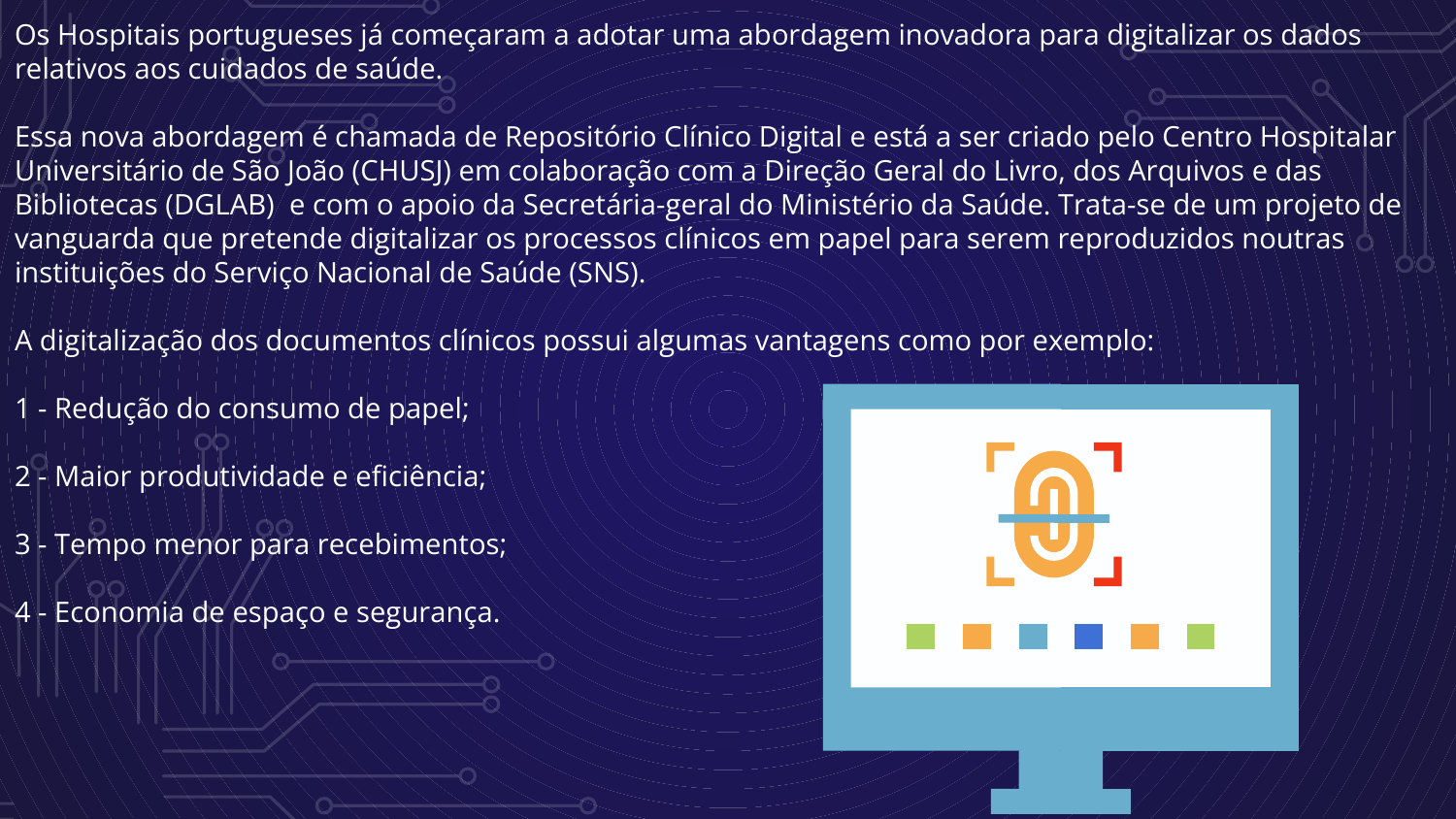

Os Hospitais portugueses já começaram a adotar uma abordagem inovadora para digitalizar os dados relativos aos cuidados de saúde.

Essa nova abordagem é chamada de Repositório Clínico Digital e está a ser criado pelo Centro Hospitalar Universitário de São João (CHUSJ) em colaboração com a Direção Geral do Livro, dos Arquivos e das Bibliotecas (DGLAB)  e com o apoio da Secretária-geral do Ministério da Saúde. Trata-se de um projeto de vanguarda que pretende digitalizar os processos clínicos em papel para serem reproduzidos noutras instituições do Serviço Nacional de Saúde (SNS).

A digitalização dos documentos clínicos possui algumas vantagens como por exemplo:

1 - Redução do consumo de papel;

2 - Maior produtividade e eficiência;

3 - Tempo menor para recebimentos;

4 - Economia de espaço e segurança.